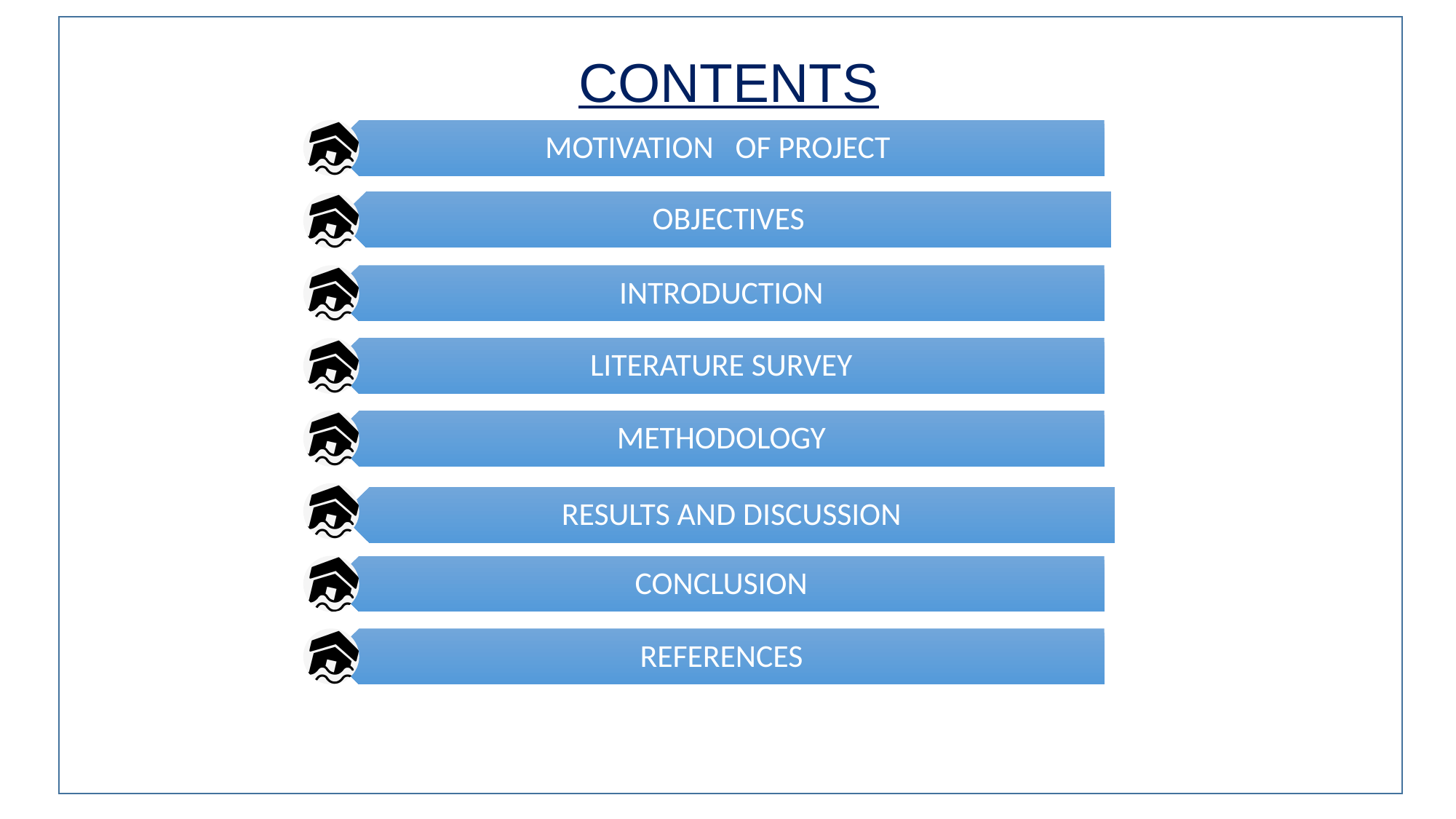

CONTENTS
MOTIVATION   OF PROJECT
OBJECTIVES
INTRODUCTION
LITERATURE SURVEY
METHODOLOGY
RESULTS AND DISCUSSION
CONCLUSION
REFERENCES